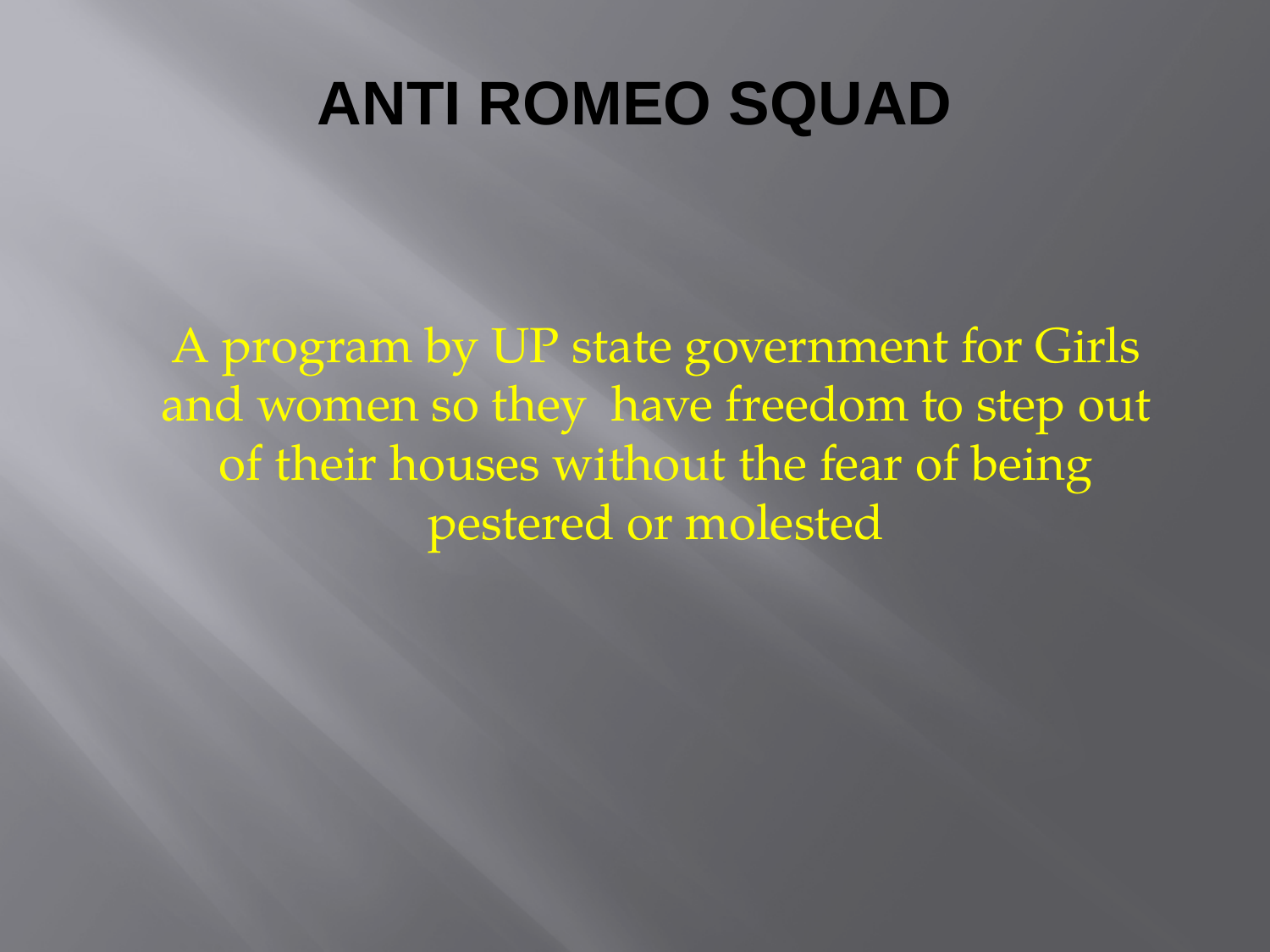

# Anti romeo squad
A program by UP state government for Girls and women so they  have freedom to step out of their houses without the fear of being pestered or molested